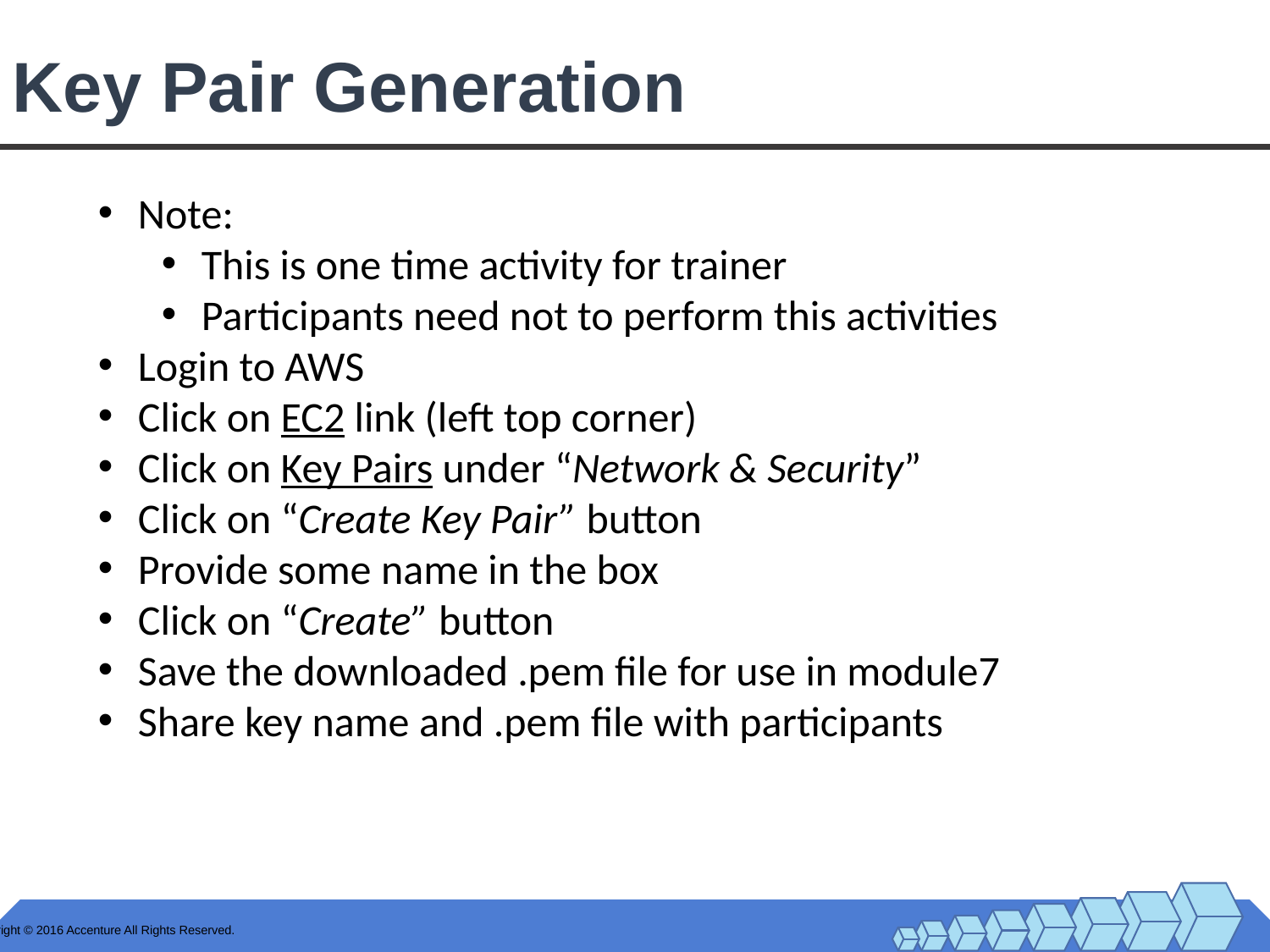

# Key Pair Generation
Note:
This is one time activity for trainer
Participants need not to perform this activities
Login to AWS
Click on EC2 link (left top corner)
Click on Key Pairs under “Network & Security”
Click on “Create Key Pair” button
Provide some name in the box
Click on “Create” button
Save the downloaded .pem file for use in module7
Share key name and .pem file with participants